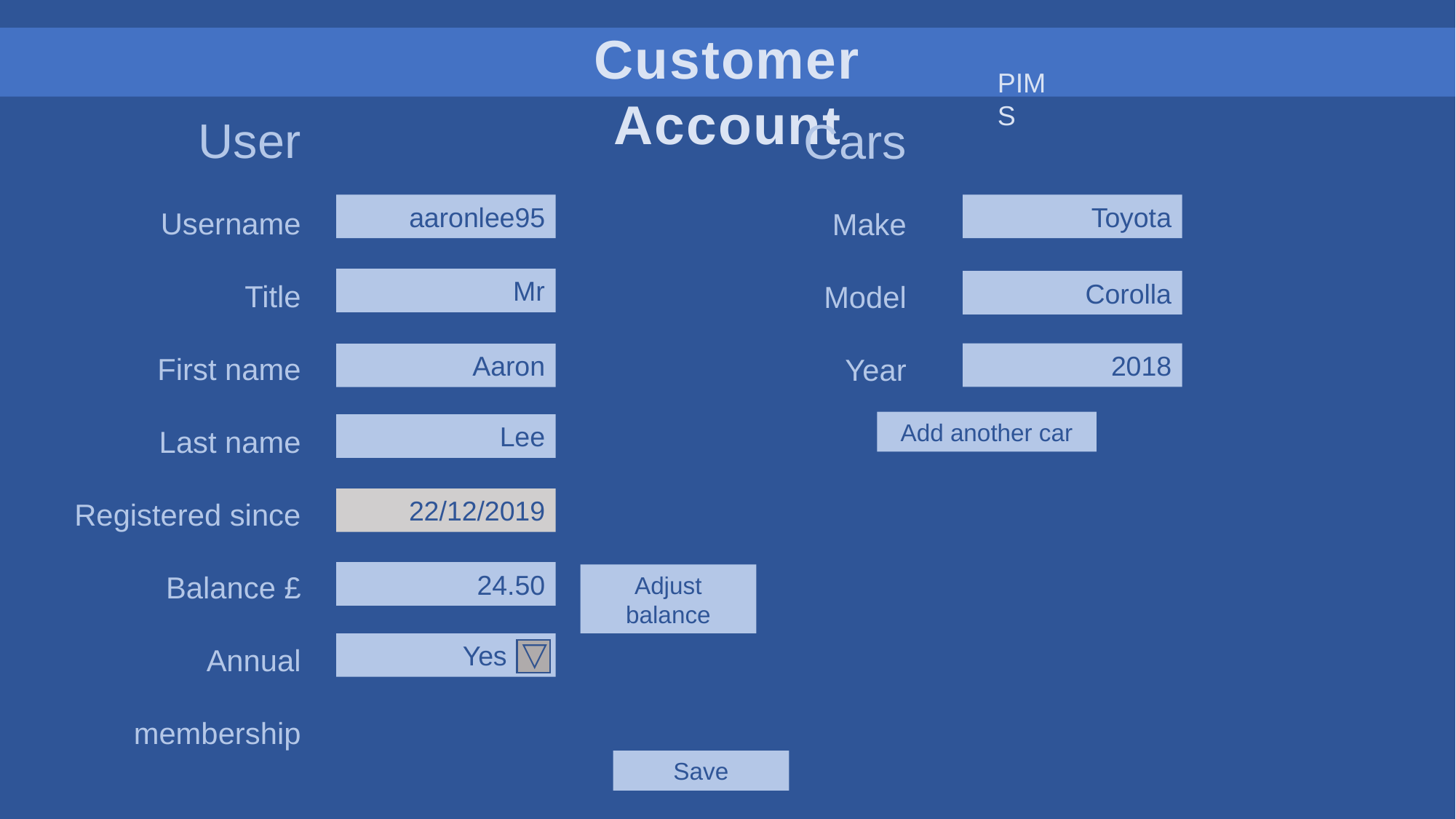

Customer Account

PIMS
User
Username
Title
First name
Last name
Registered since
Balance £
Annual membership
Cars
Make
Model
Year
aaronlee95
Toyota
Mr
Corolla
2018
Aaron
Add another car
Lee
22/12/2019
24.50
Adjust balance
Yes   a

Save